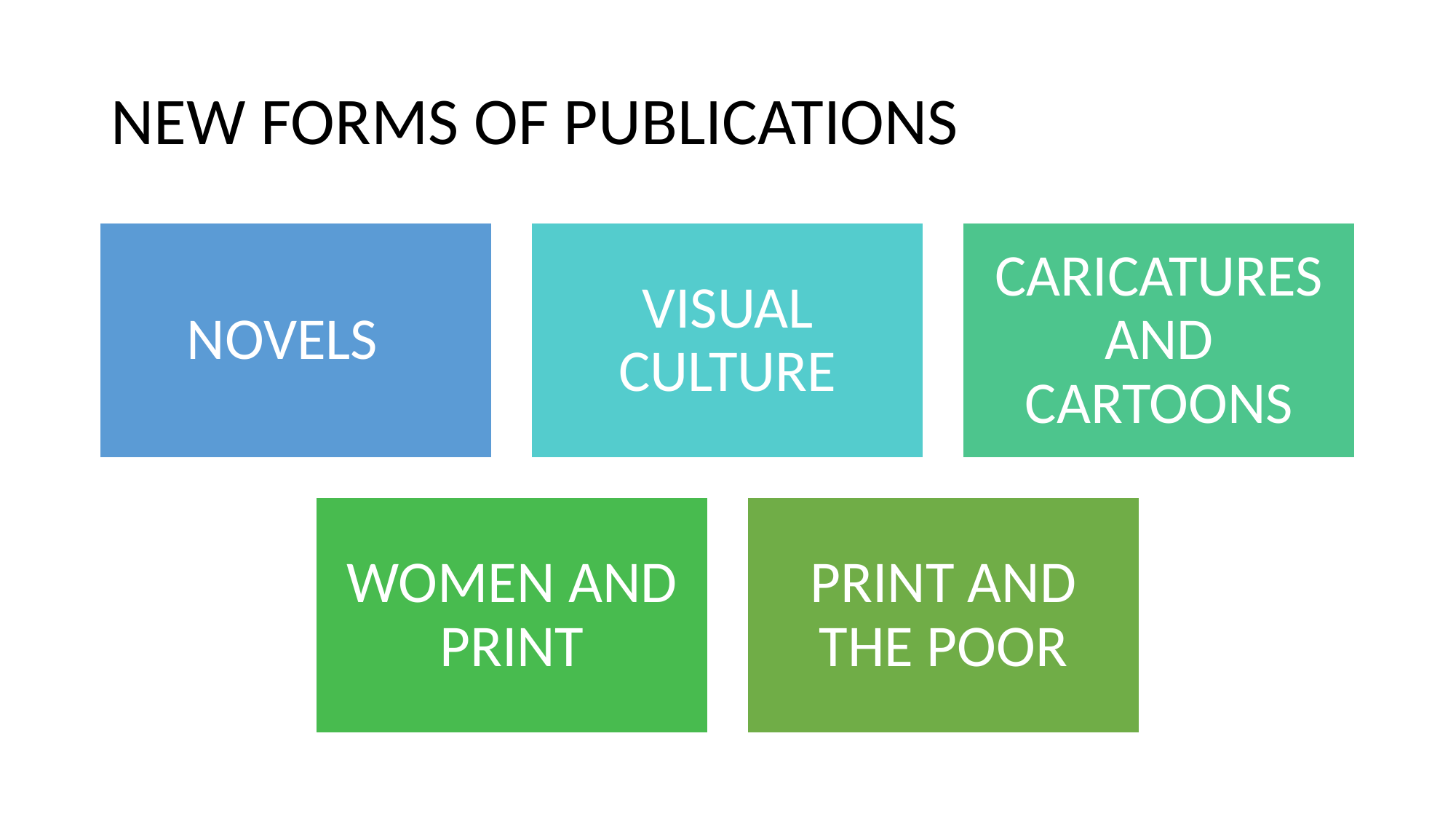

# NEW FORMS OF PUBLICATIONS
NOVELS
VISUAL CULTURE
CARICATURES AND CARTOONS
WOMEN AND PRINT
PRINT AND THE POOR